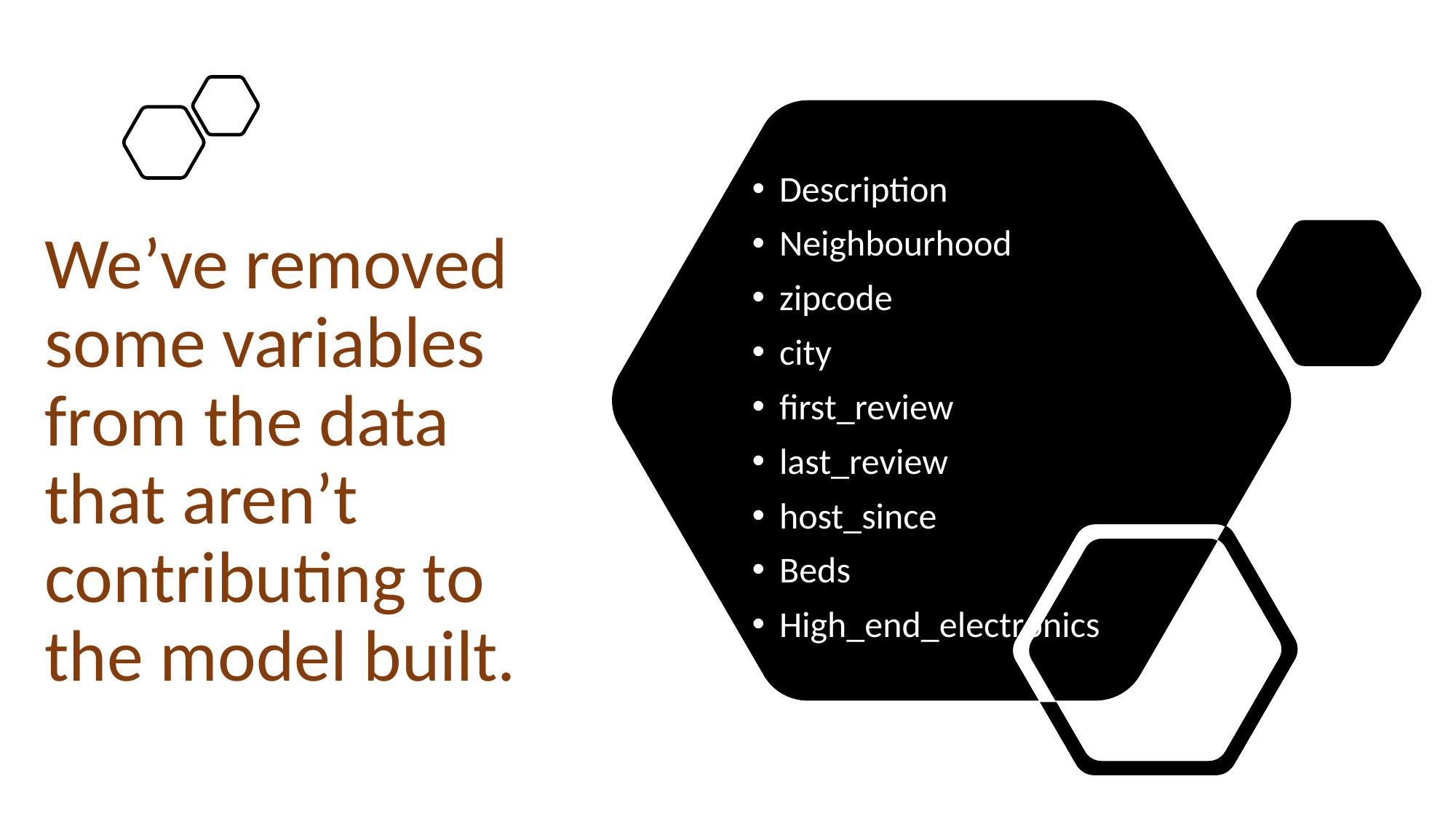

Description
Neighbourhood
zipcode
city
first_review
last_review
host_since
Beds
High_end_electronics

# We’ve removed some variables from the data that aren’t contributing to the model built.